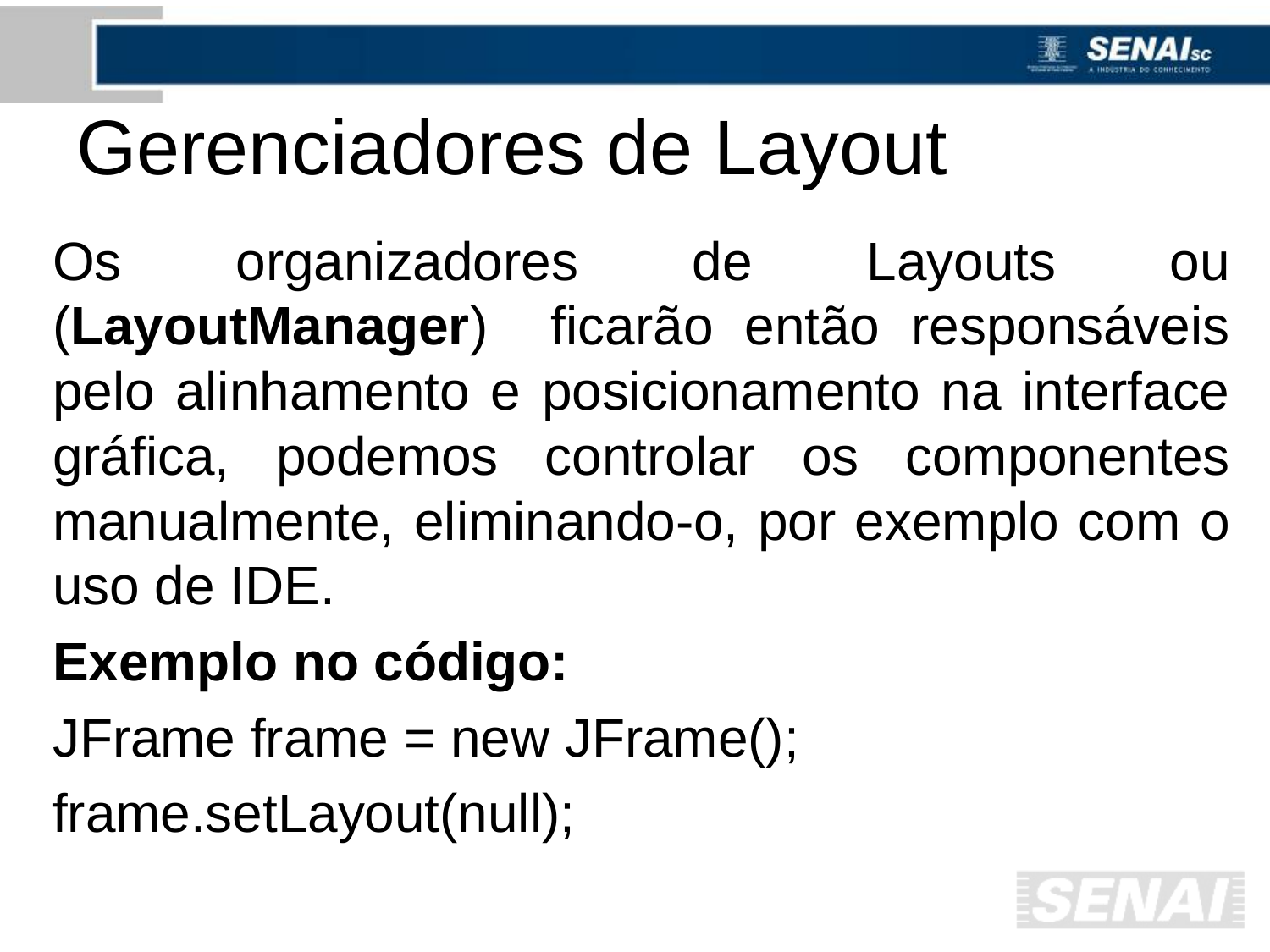

# Gerenciadores de Layout
Os organizadores de Layouts ou (LayoutManager)  ficarão então responsáveis pelo alinhamento e posicionamento na interface gráfica, podemos controlar os componentes manualmente, eliminando-o, por exemplo com o uso de IDE.
Exemplo no código:
JFrame frame = new JFrame();
frame.setLayout(null);